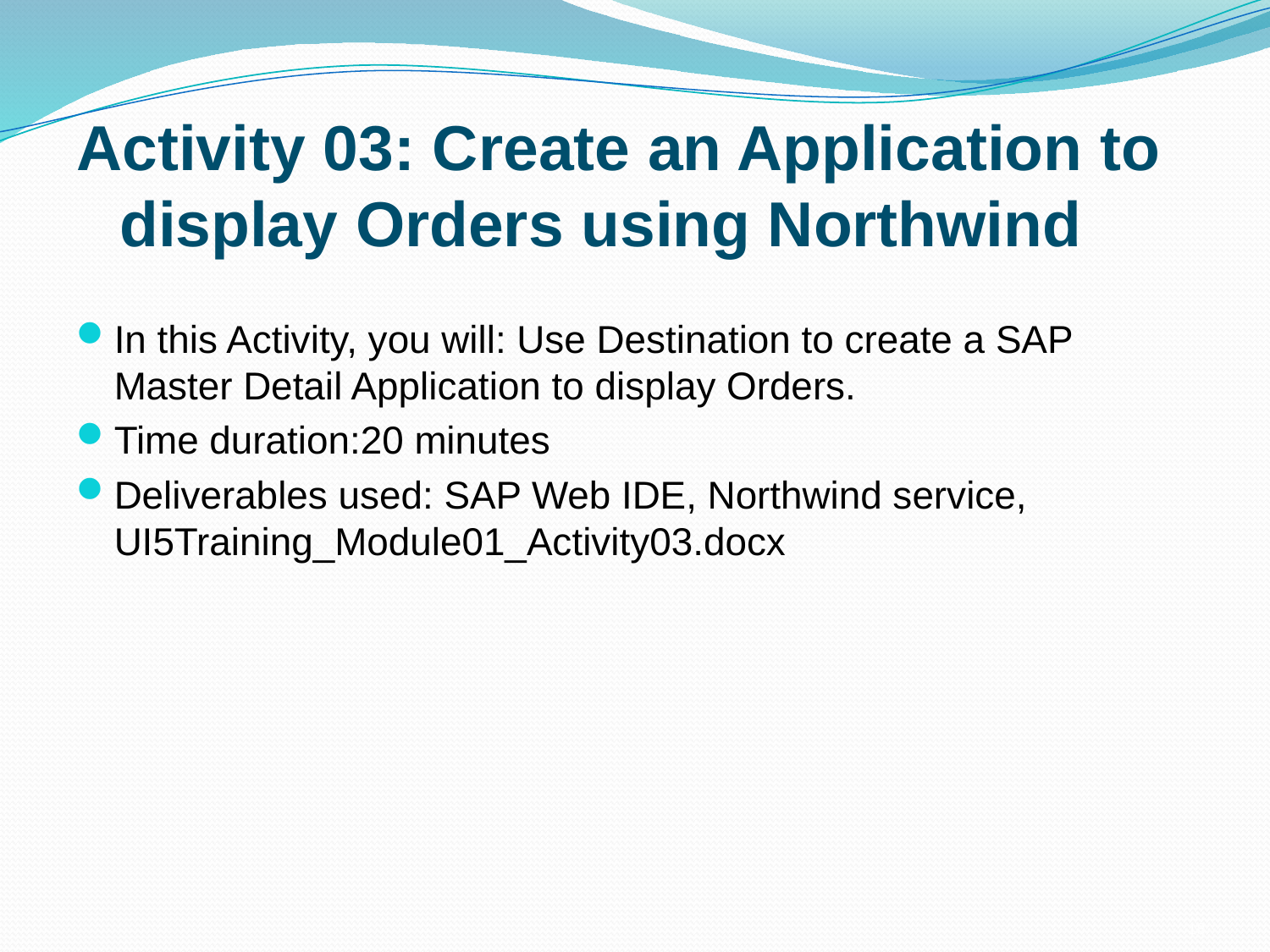

Activity 03: Create an Application to display Orders using Northwind
In this Activity, you will: Use Destination to create a SAP Master Detail Application to display Orders.
Time duration:20 minutes
Deliverables used: SAP Web IDE, Northwind service, UI5Training_Module01_Activity03.docx